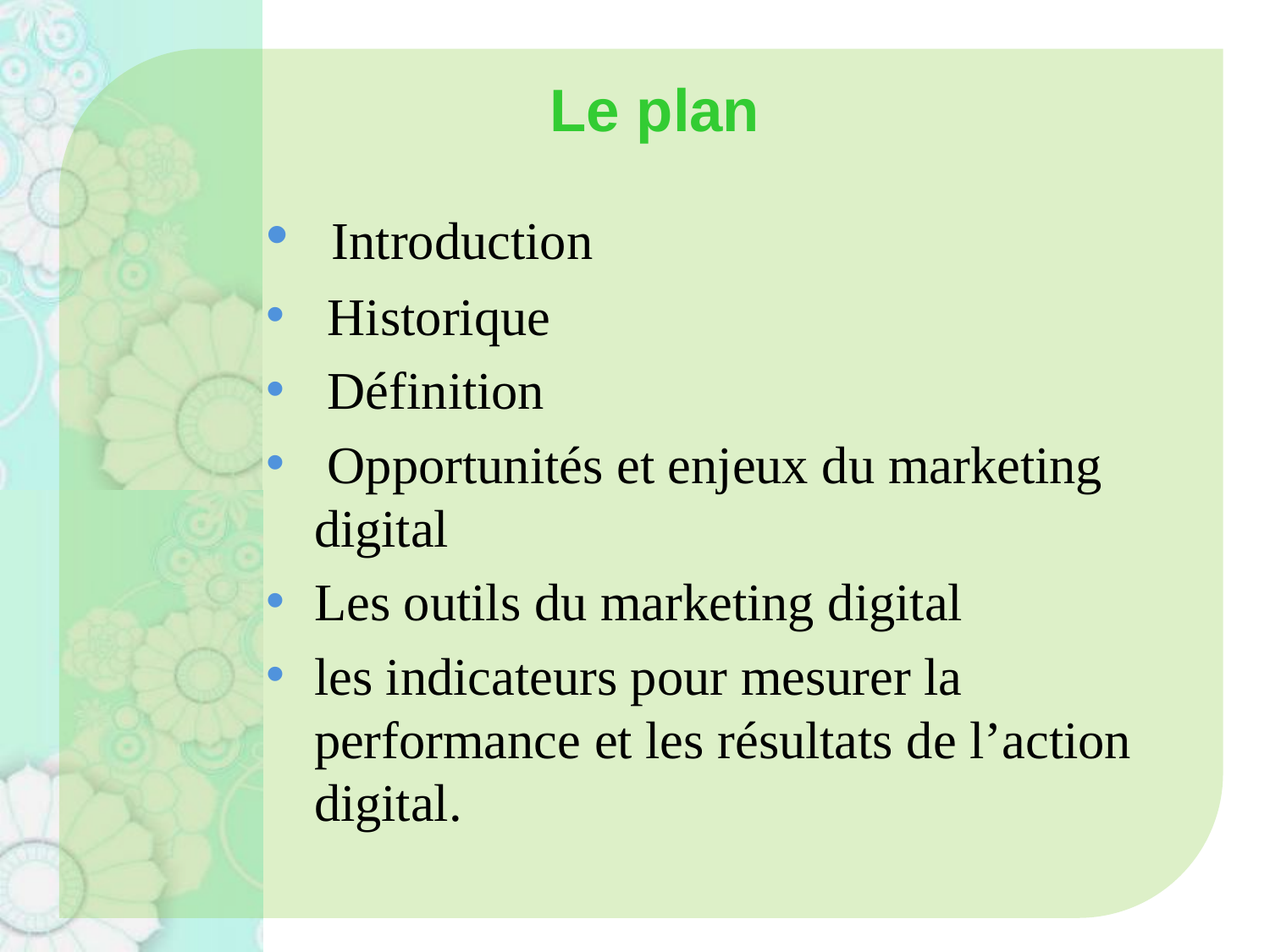

# Le plan
 Introduction
 Historique
 Définition
 Opportunités et enjeux du marketing digital
Les outils du marketing digital
les indicateurs pour mesurer la performance et les résultats de l’action digital.